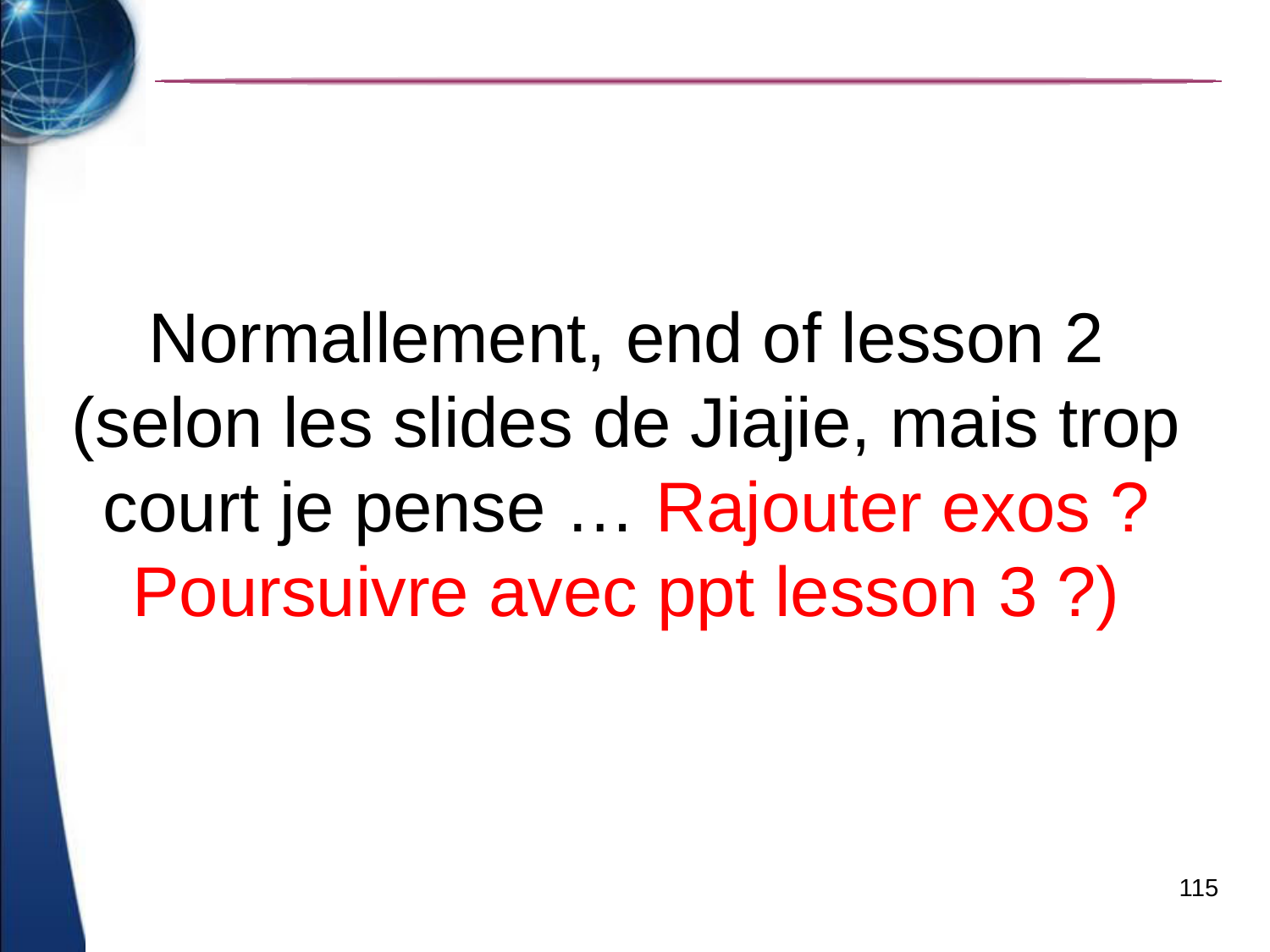

# Normallement, end of lesson 2 (selon les slides de Jiajie, mais trop court je pense … Rajouter exos ? Poursuivre avec ppt lesson 3 ?)
115